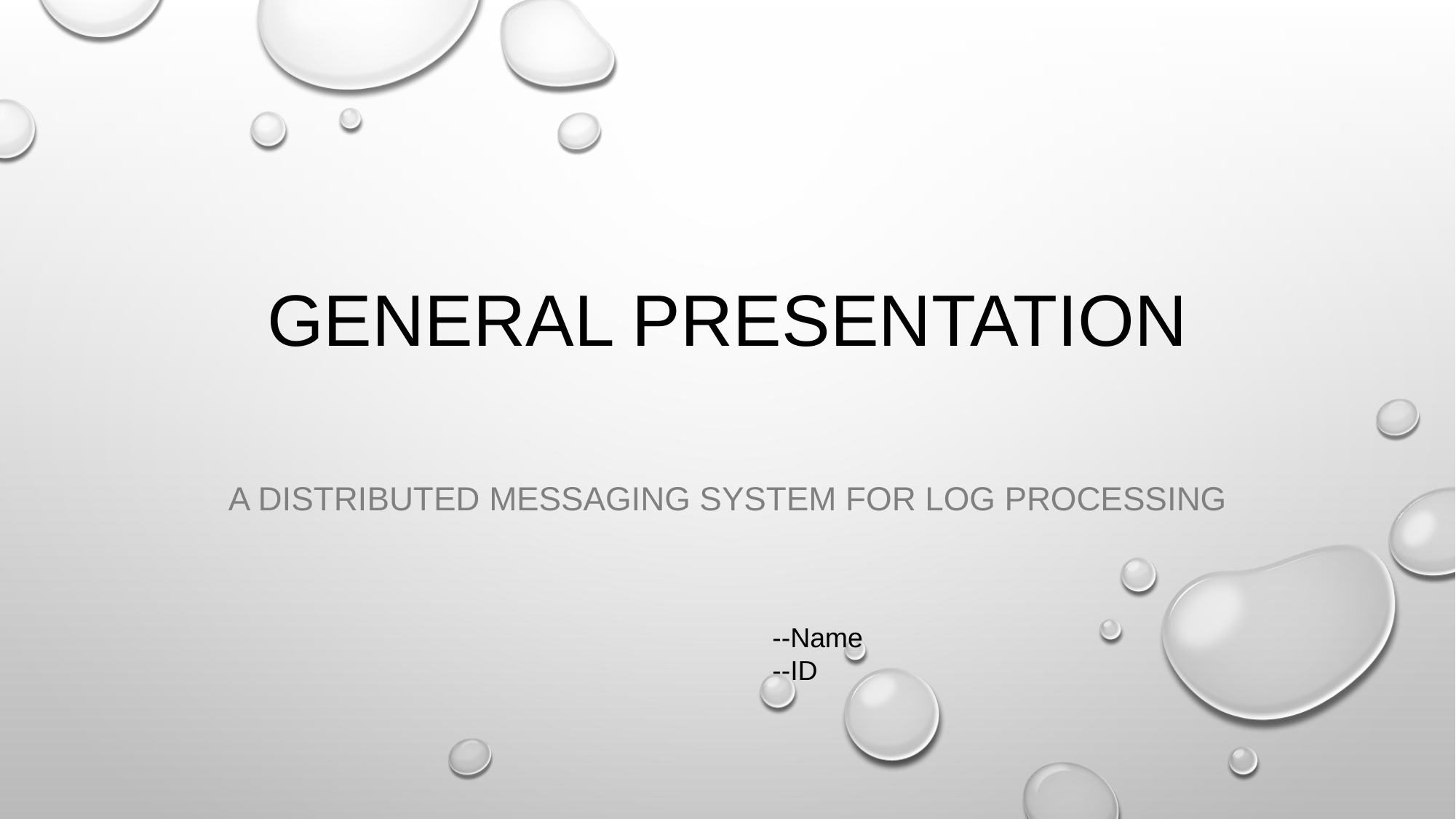

# GENERAL PRESENTATION
a Distributed Messaging System for Log Processing
--Name
--ID